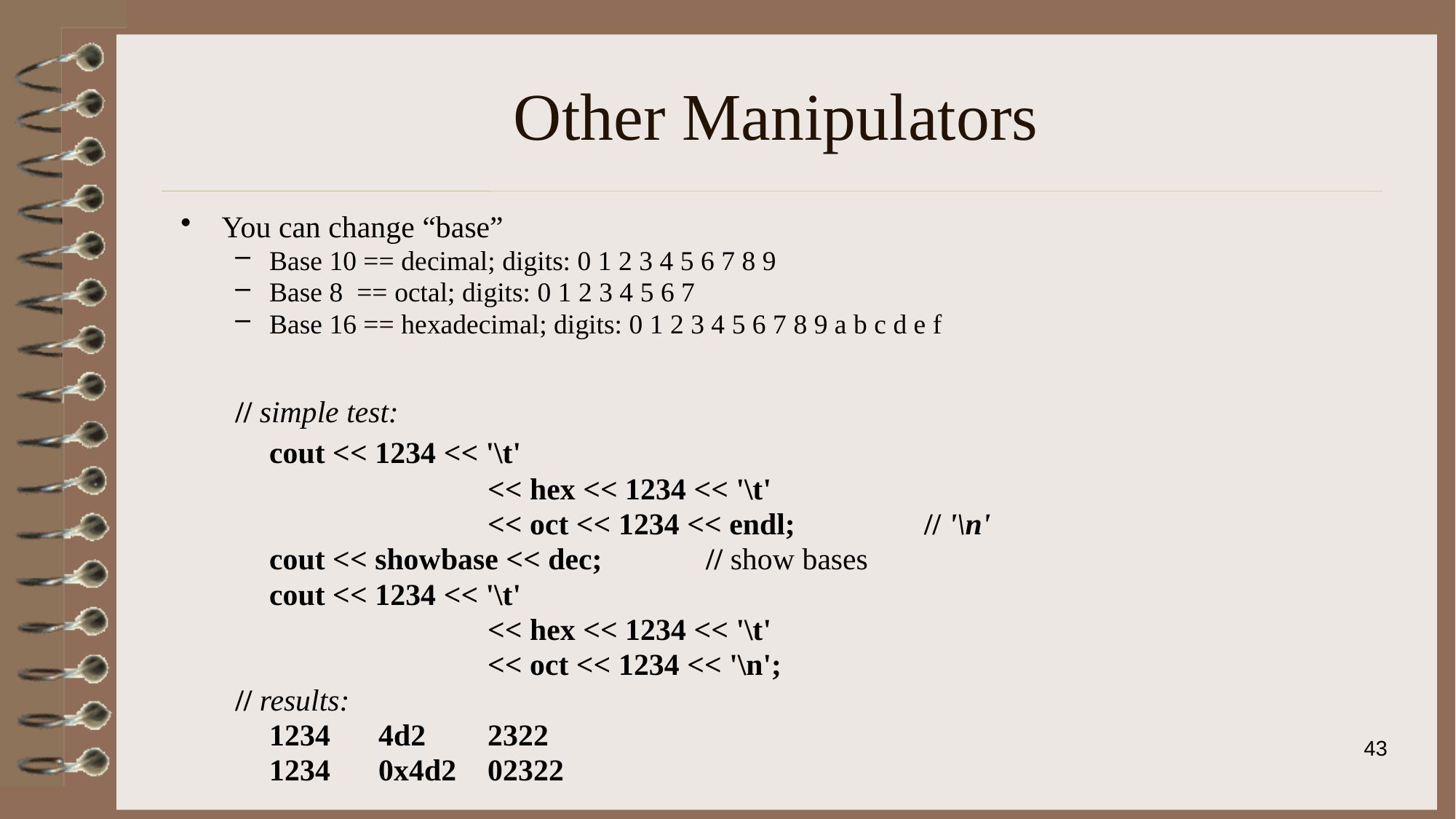

# Other Manipulators
You can change “base”
Base 10 == decimal; digits: 0 1 2 3 4 5 6 7 8 9
Base 8  == octal; digits: 0 1 2 3 4 5 6 7
Base 16 == hexadecimal; digits: 0 1 2 3 4 5 6 7 8 9 a b c d e f

// simple test:
	cout << 1234 << '\t'
			<< hex << 1234 << '\t'
			<< oct << 1234 << endl;		// '\n'
	cout << showbase << dec;	// show bases
	cout << 1234 << '\t'
			<< hex << 1234 << '\t'
			<< oct << 1234 << '\n';
// results:
	1234	4d2	2322
	1234	0x4d2	02322
43